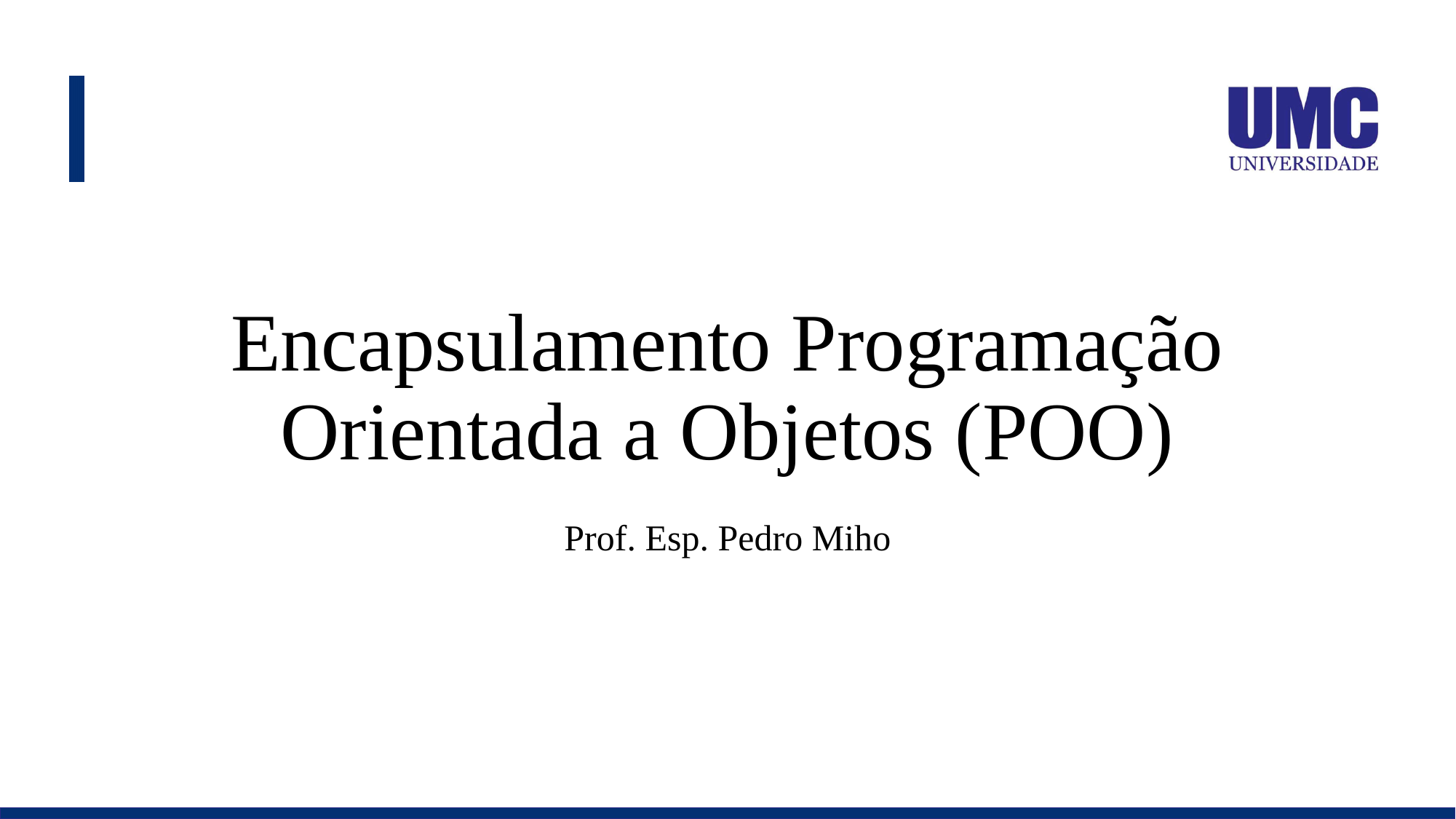

# Encapsulamento Programação Orientada a Objetos (POO)
Prof. Esp. Pedro Miho